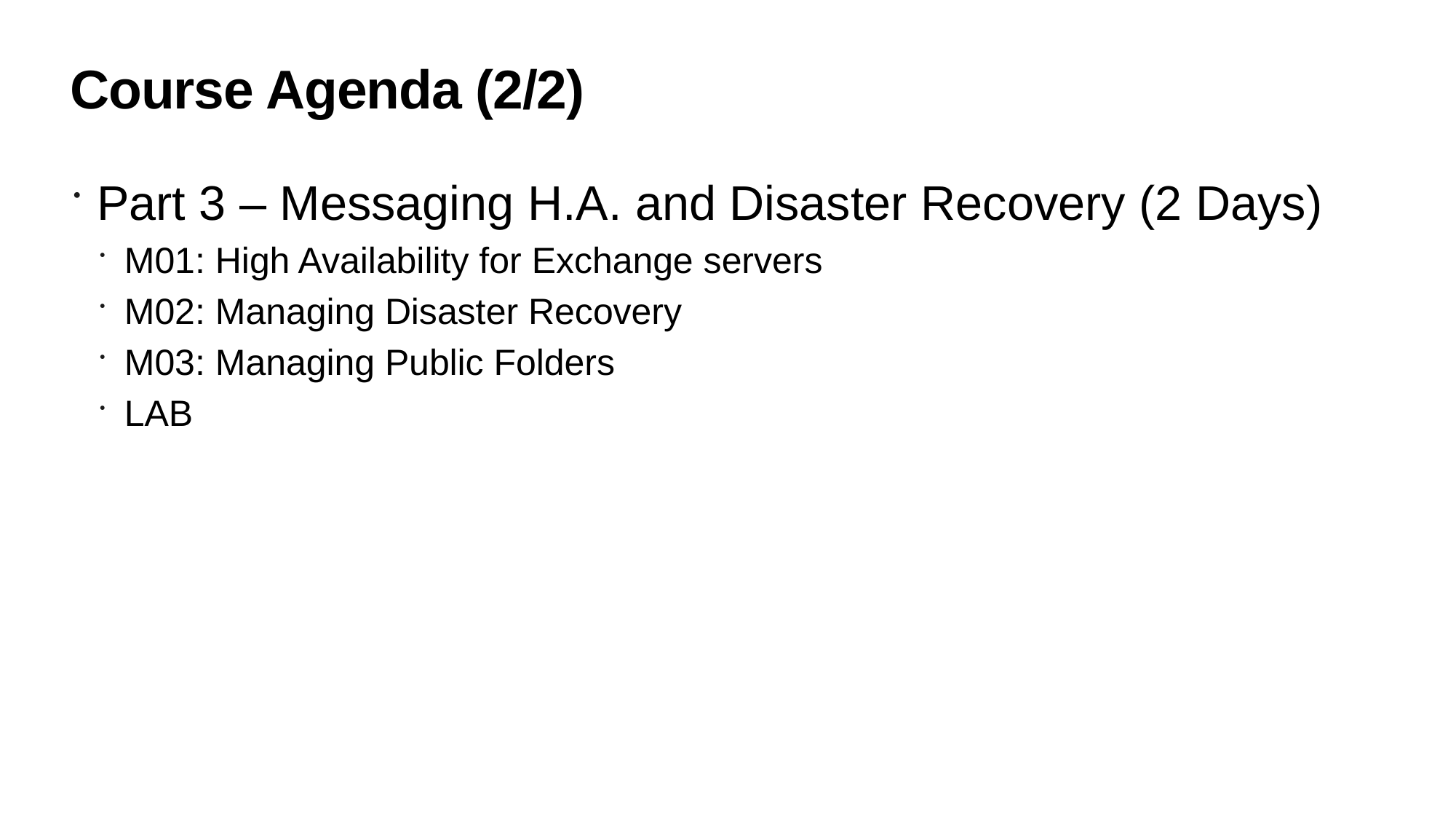

# Course Agenda (2/2)
Part 3 – Messaging H.A. and Disaster Recovery (2 Days)
M01: High Availability for Exchange servers
M02: Managing Disaster Recovery
M03: Managing Public Folders
LAB